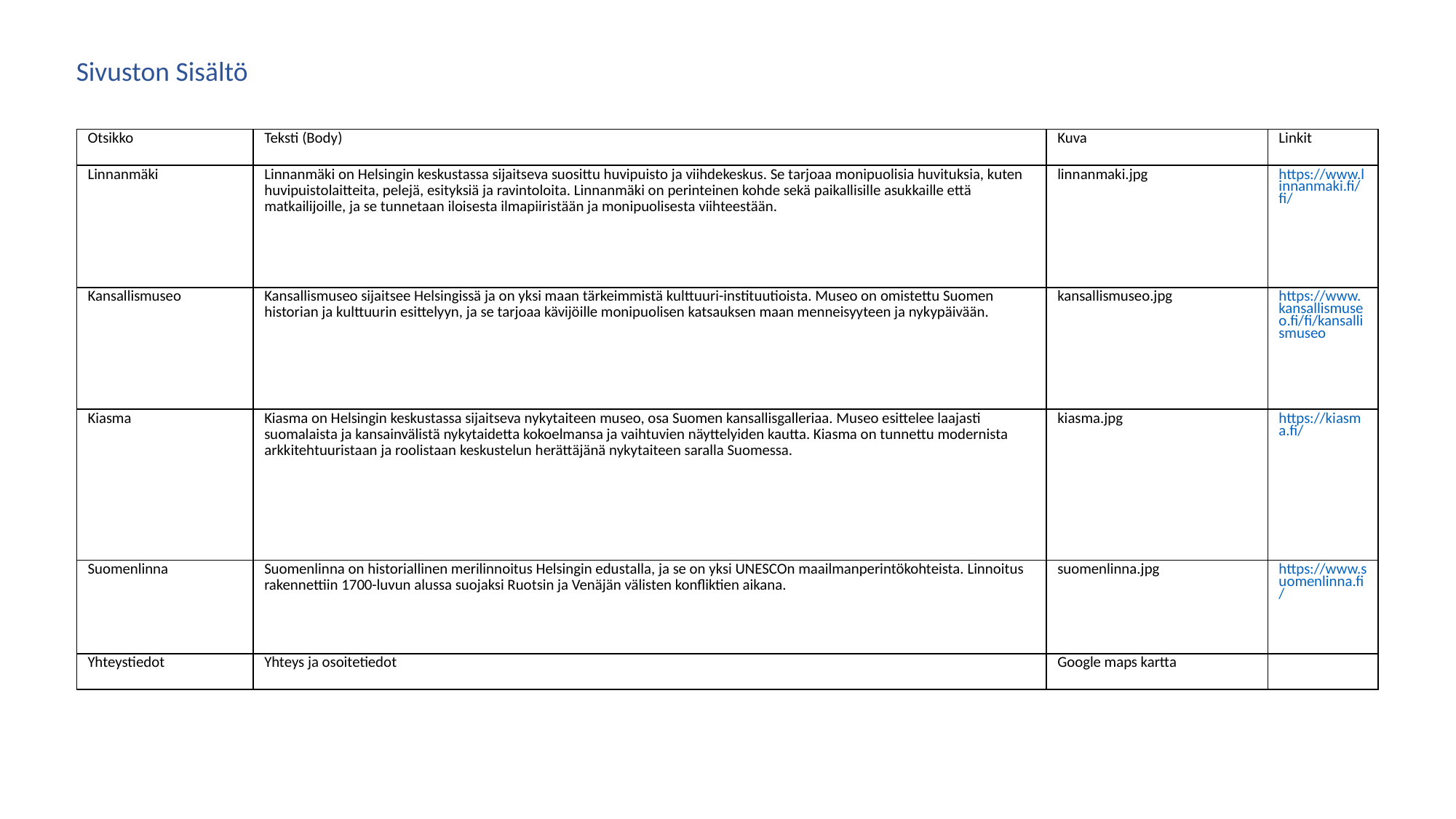

Sivuston Sisältö
| Otsikko | Teksti (Body) | Kuva | Linkit |
| --- | --- | --- | --- |
| Linnanmäki | Linnanmäki on Helsingin keskustassa sijaitseva suosittu huvipuisto ja viihdekeskus. Se tarjoaa monipuolisia huvituksia, kuten huvipuistolaitteita, pelejä, esityksiä ja ravintoloita. Linnanmäki on perinteinen kohde sekä paikallisille asukkaille että matkailijoille, ja se tunnetaan iloisesta ilmapiiristään ja monipuolisesta viihteestään. | linnanmaki.jpg | https://www.linnanmaki.fi/fi/ |
| Kansallismuseo | Kansallismuseo sijaitsee Helsingissä ja on yksi maan tärkeimmistä kulttuuri-instituutioista. Museo on omistettu Suomen historian ja kulttuurin esittelyyn, ja se tarjoaa kävijöille monipuolisen katsauksen maan menneisyyteen ja nykypäivään. | kansallismuseo.jpg | https://www.kansallismuseo.fi/fi/kansallismuseo |
| Kiasma | Kiasma on Helsingin keskustassa sijaitseva nykytaiteen museo, osa Suomen kansallisgalleriaa. Museo esittelee laajasti suomalaista ja kansainvälistä nykytaidetta kokoelmansa ja vaihtuvien näyttelyiden kautta. Kiasma on tunnettu modernista arkkitehtuuristaan ja roolistaan keskustelun herättäjänä nykytaiteen saralla Suomessa. | kiasma.jpg | https://kiasma.fi/ |
| Suomenlinna | Suomenlinna on historiallinen merilinnoitus Helsingin edustalla, ja se on yksi UNESCOn maailmanperintökohteista. Linnoitus rakennettiin 1700-luvun alussa suojaksi Ruotsin ja Venäjän välisten konfliktien aikana. | suomenlinna.jpg | https://www.suomenlinna.fi/ |
| Yhteystiedot | Yhteys ja osoitetiedot | Google maps kartta |  |